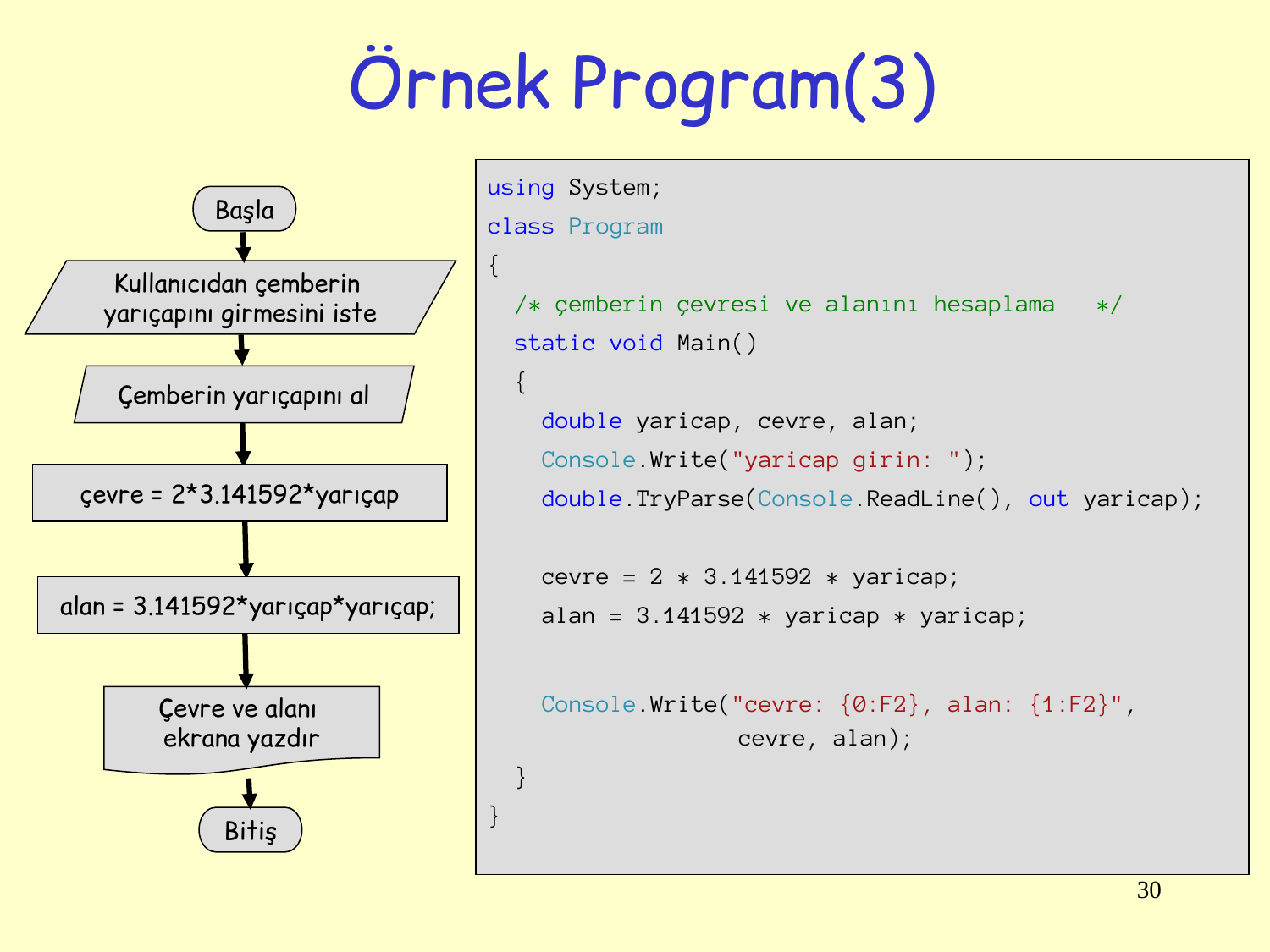

# Örnek Program(3)
using System;
class Program
{
  /* çemberin çevresi ve alanını hesaplama   */
  static void Main()
  {
    double yaricap, cevre, alan;
    Console.Write("yaricap girin: ");
    double.TryParse(Console.ReadLine(), out yaricap);

    cevre = 2 * 3.141592 * yaricap;
    alan = 3.141592 * yaricap * yaricap;

    Console.Write("cevre: {0:F2}, alan: {1:F2}",
               cevre, alan);
  }
}
Başla

Kullanıcıdan çemberin
yarıçapını girmesini iste

Çemberin yarıçapını al

çevre = 2*3.141592*yarıçap

alan = 3.141592*yarıçap*yarıçap;

Çevre ve alanı
ekrana yazdır

Bitiş
30